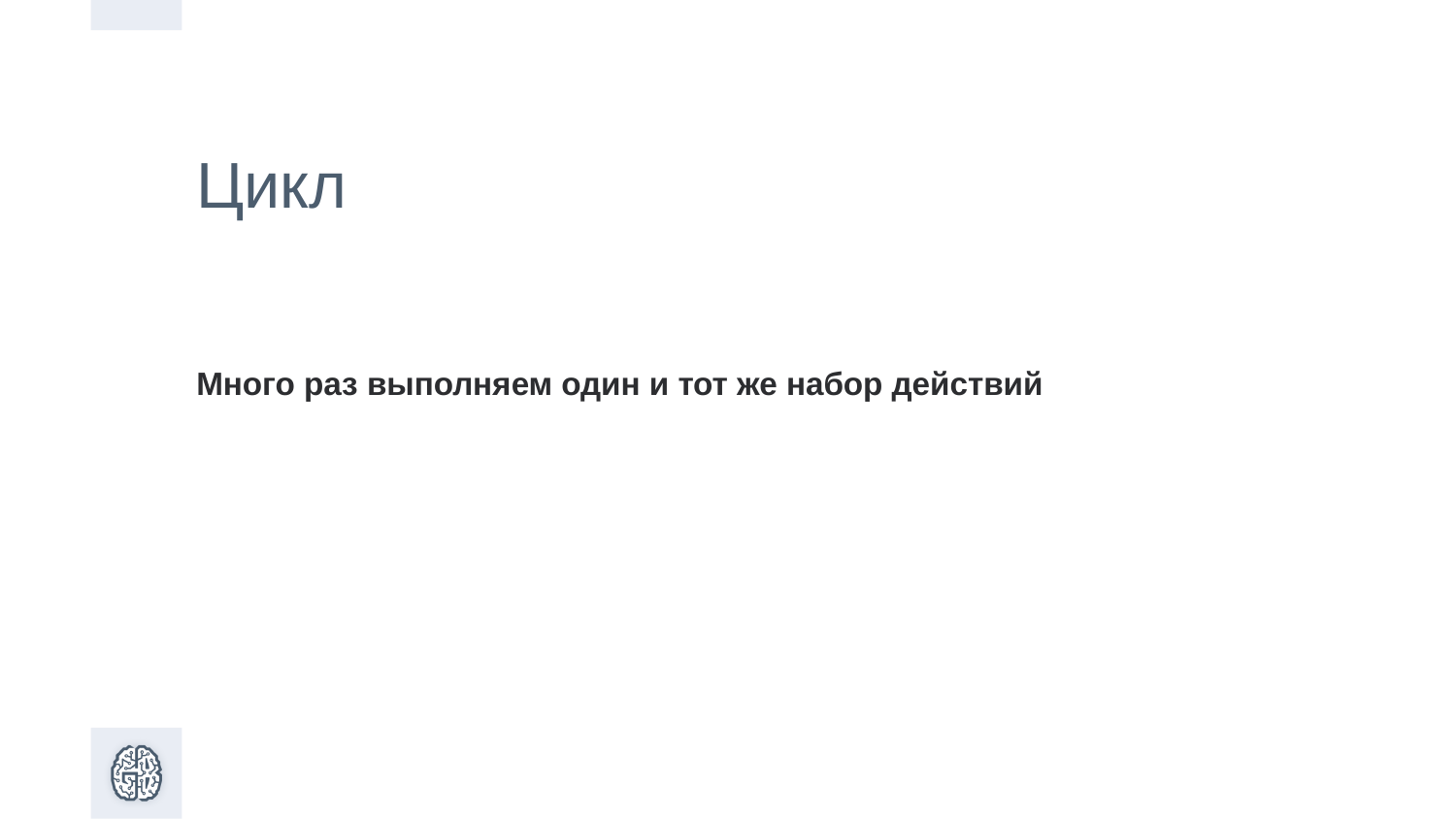

Цикл
Много раз выполняем один и тот же набор действий